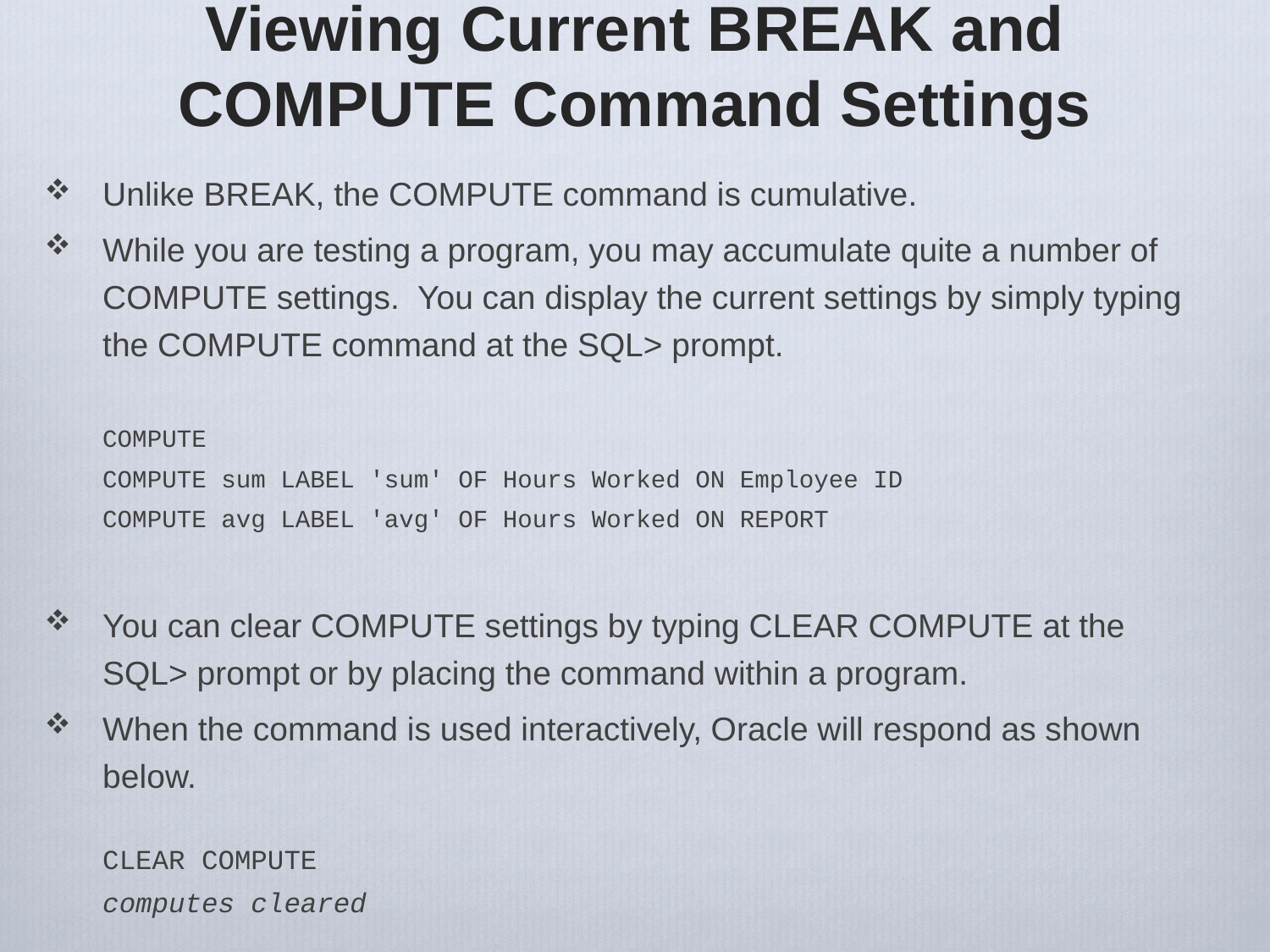

# Viewing Current BREAK and COMPUTE Command Settings
Unlike BREAK, the COMPUTE command is cumulative.
While you are testing a program, you may accumulate quite a number of COMPUTE settings.  You can display the current settings by simply typing the COMPUTE command at the SQL> prompt.

COMPUTE
COMPUTE sum LABEL 'sum' OF Hours Worked ON Employee ID
COMPUTE avg LABEL 'avg' OF Hours Worked ON REPORT

You can clear COMPUTE settings by typing CLEAR COMPUTE at the SQL> prompt or by placing the command within a program.
When the command is used interactively, Oracle will respond as shown below.

CLEAR COMPUTE
computes cleared